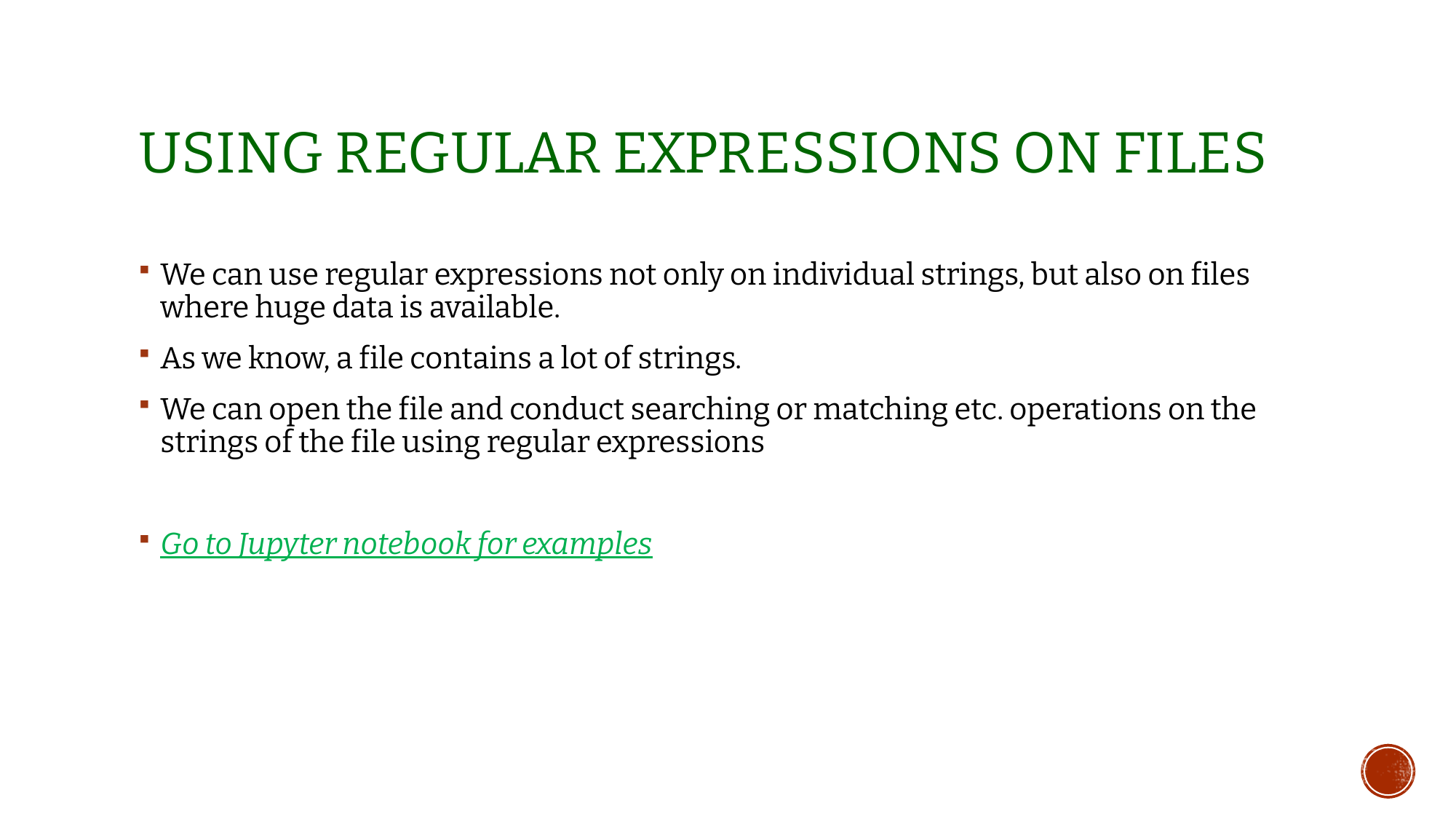

# Using Regular Expressions on Files
We can use regular expressions not only on individual strings, but also on files where huge data is available.
As we know, a file contains a lot of strings.
We can open the file and conduct searching or matching etc. operations on the strings of the file using regular expressions

Go to Jupyter notebook for examples